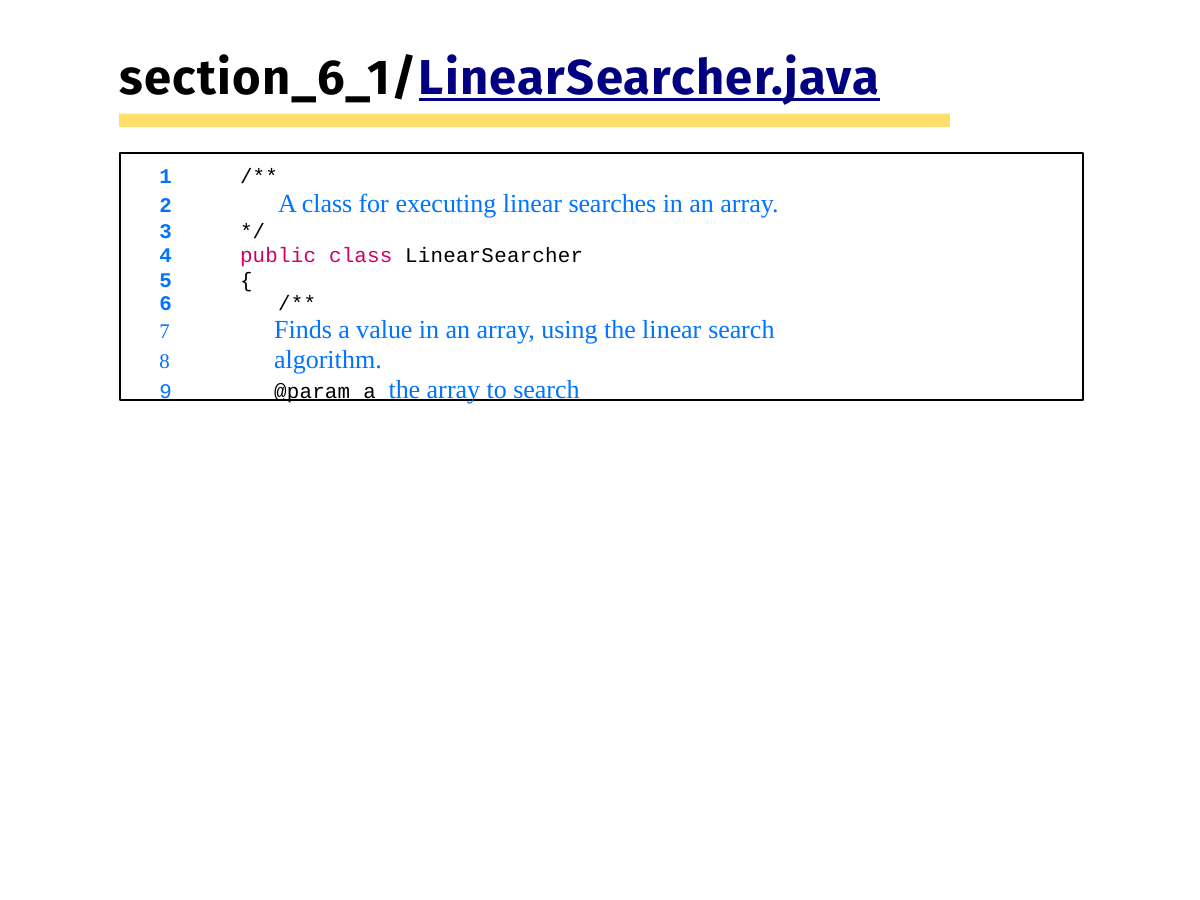

# section_6_1/LinearSearcher.java

1	/**
2	A class for executing linear searches in an array.
3	*/
4	public class LinearSearcher
5	{
6	/**
Finds a value in an array, using the linear search
algorithm.
@param a the array to search